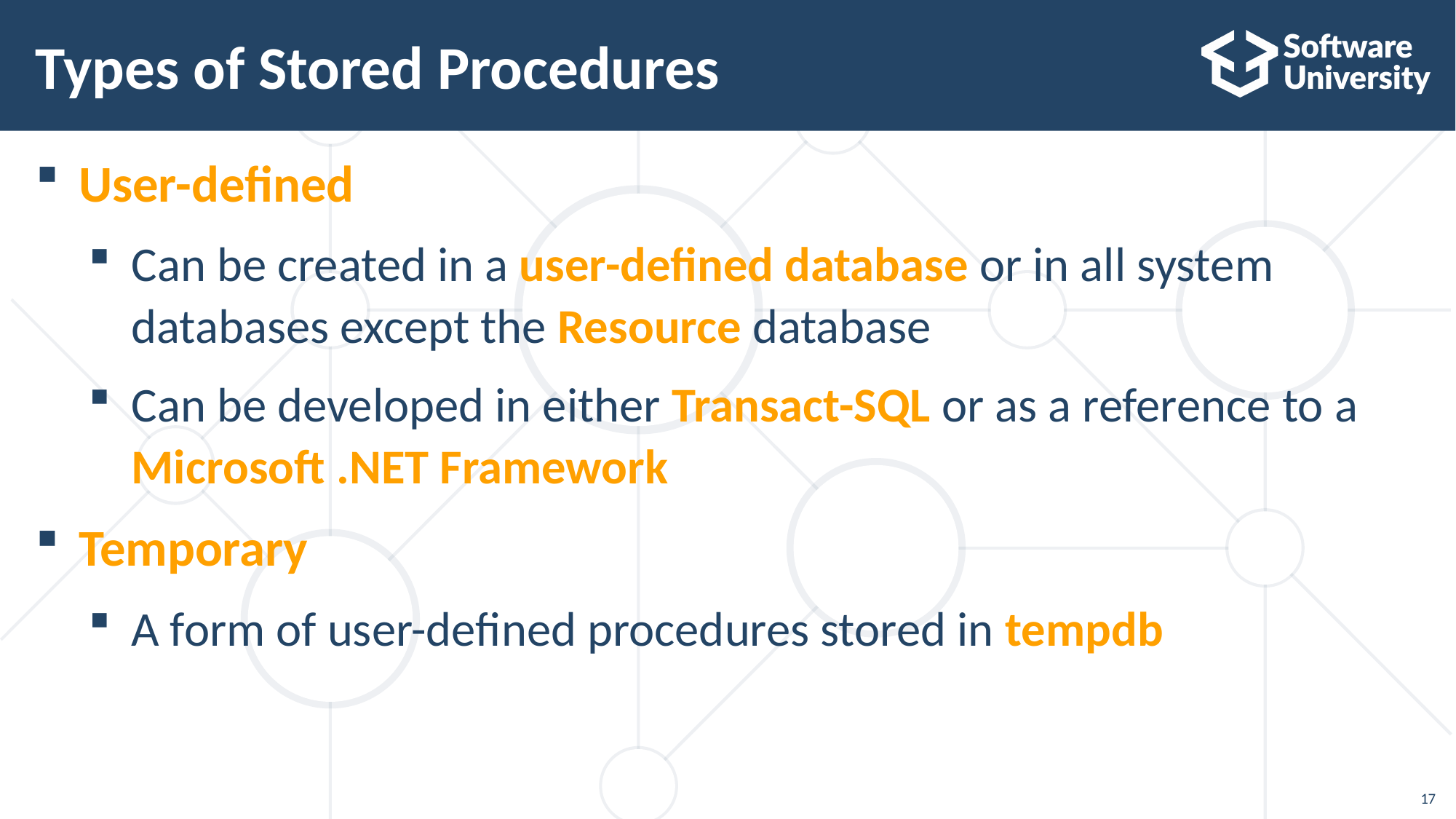

# Types of Stored Procedures
User-defined
Can be created in a user-defined database or in all system
databases except the Resource database
Can be developed in either Transact-SQL or as a reference to a Microsoft .NET Framework
Temporary
A form of user-defined procedures stored in tempdb
17